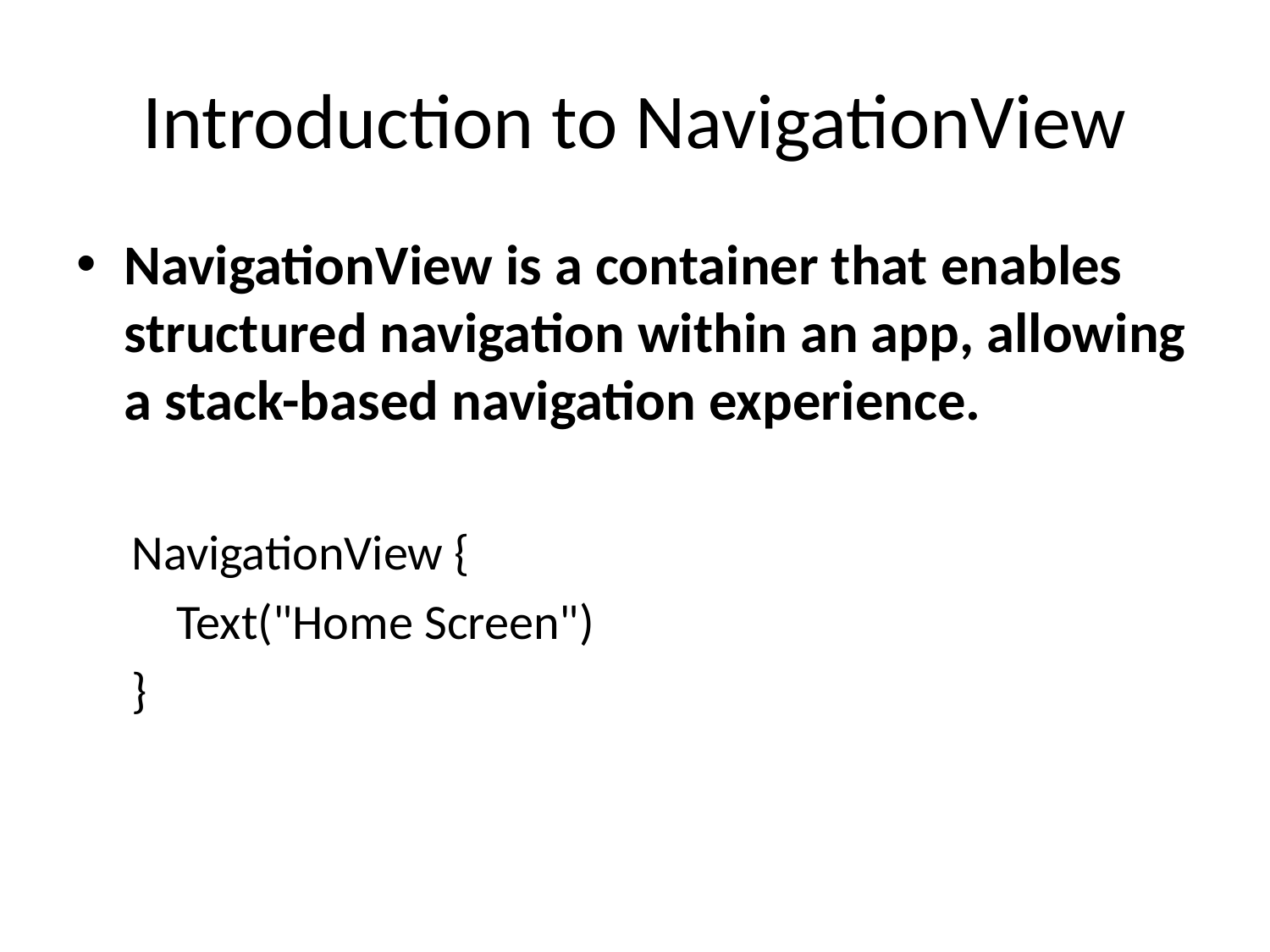

# Introduction to NavigationView
NavigationView is a container that enables structured navigation within an app, allowing a stack-based navigation experience.

NavigationView {
    Text("Home Screen")
}